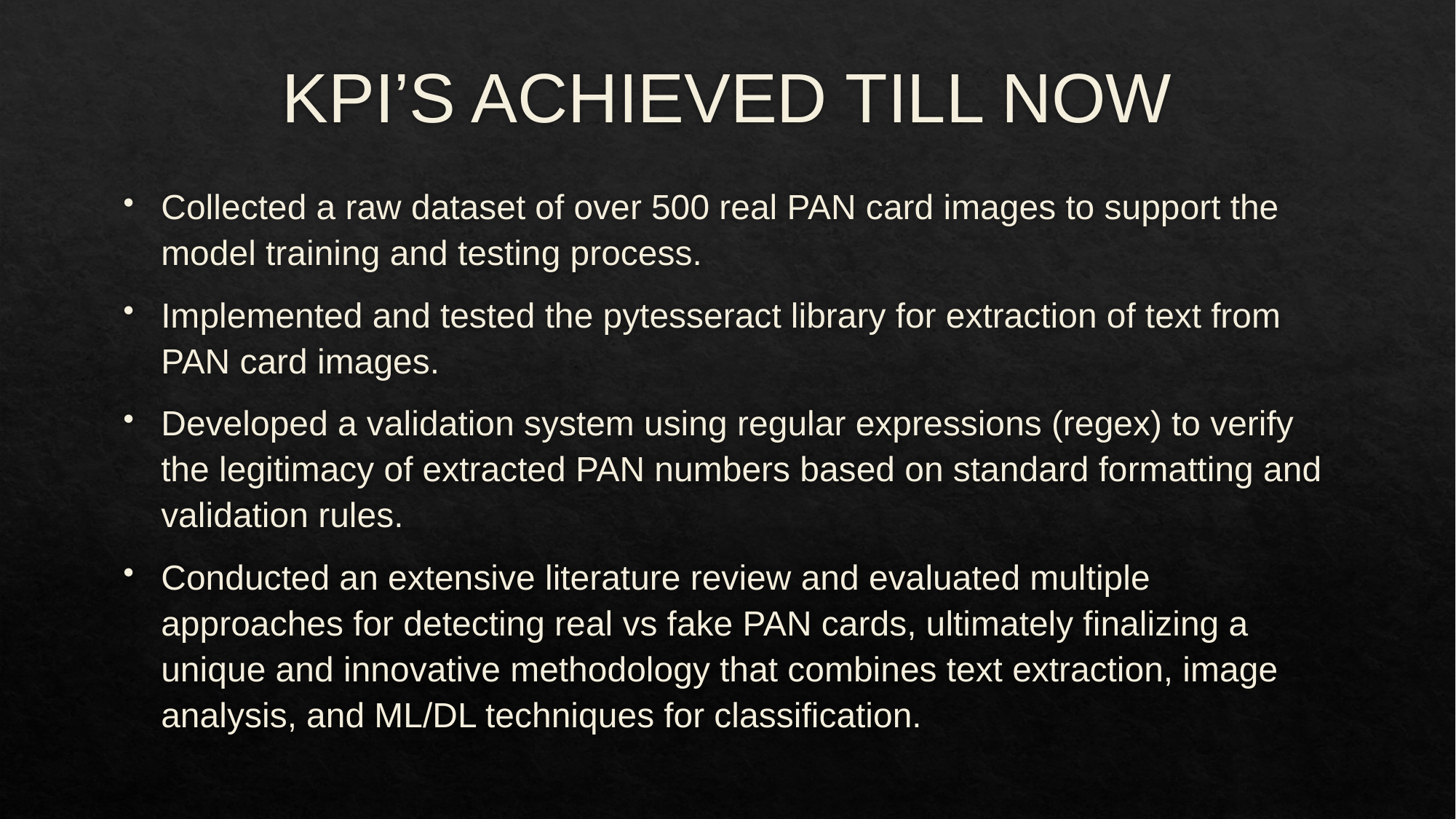

# KPI’S ACHIEVED TILL NOW
Collected a raw dataset of over 500 real PAN card images to support the model training and testing process.
Implemented and tested the pytesseract library for extraction of text from PAN card images.
Developed a validation system using regular expressions (regex) to verify the legitimacy of extracted PAN numbers based on standard formatting and validation rules.
Conducted an extensive literature review and evaluated multiple approaches for detecting real vs fake PAN cards, ultimately finalizing a unique and innovative methodology that combines text extraction, image analysis, and ML/DL techniques for classification.